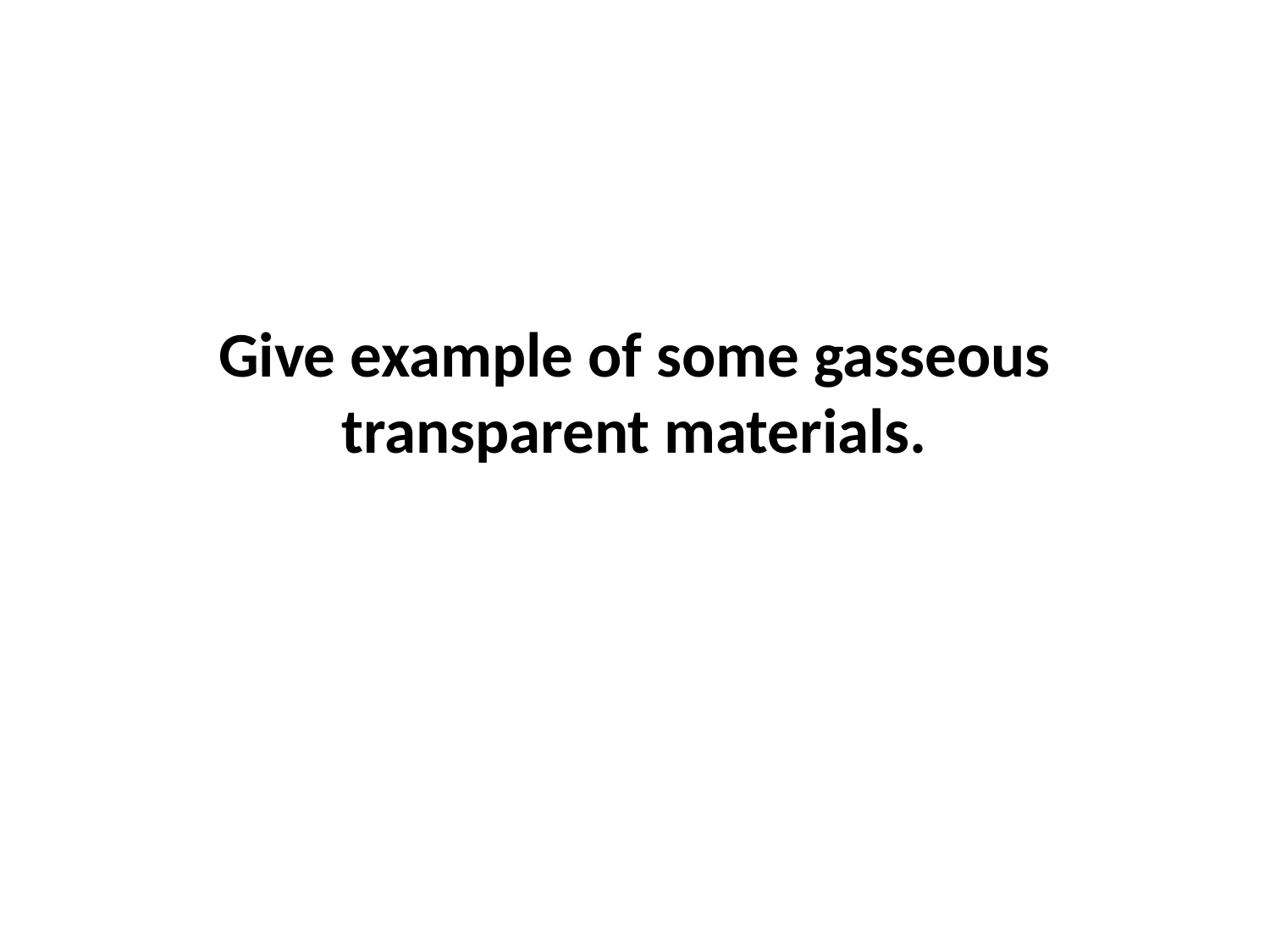

Give example of some gasseous transparent materials.